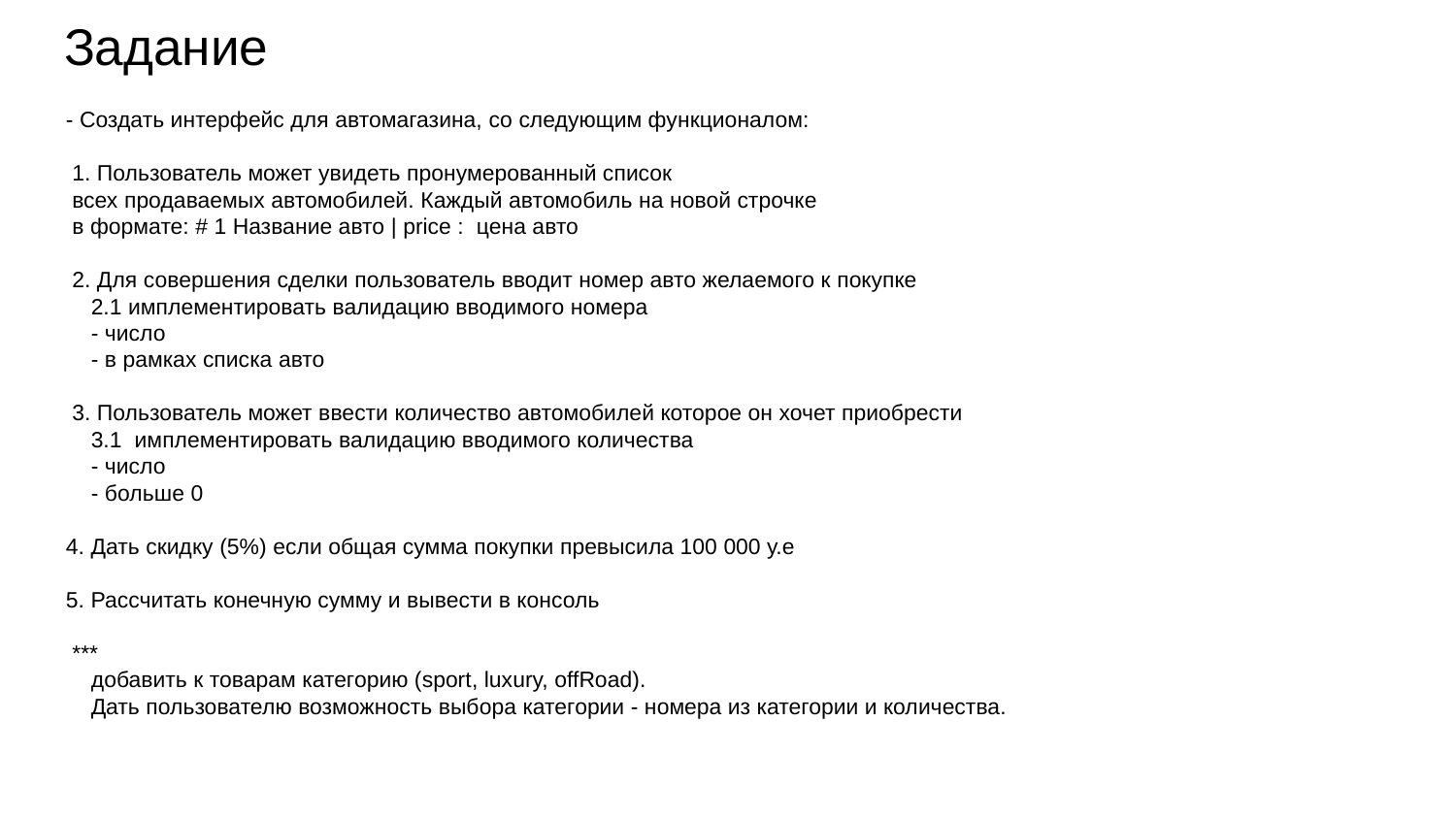

# Задание
- Создать интерфейс для автомагазина, со следующим функционалом:

 1. Пользователь может увидеть пронумерованный список
 всех продаваемых автомобилей. Каждый автомобиль на новой строчке
 в формате: # 1 Название авто | price :  цена авто

 2. Для совершения сделки пользователь вводит номер авто желаемого к покупке
    2.1 имплементировать валидацию вводимого номера
    - число
    - в рамках списка авто

 3. Пользователь может ввести количество автомобилей которое он хочет приобрести
    3.1  имплементировать валидацию вводимого количества
    - число
    - больше 0

4. Дать скидку (5%) если общая сумма покупки превысила 100 000 у.е

5. Рассчитать конечную сумму и вывести в консоль

 ***
    добавить к товарам категорию (sport, luxury, offRoad).
    Дать пользователю возможность выбора категории - номера из категории и количества.